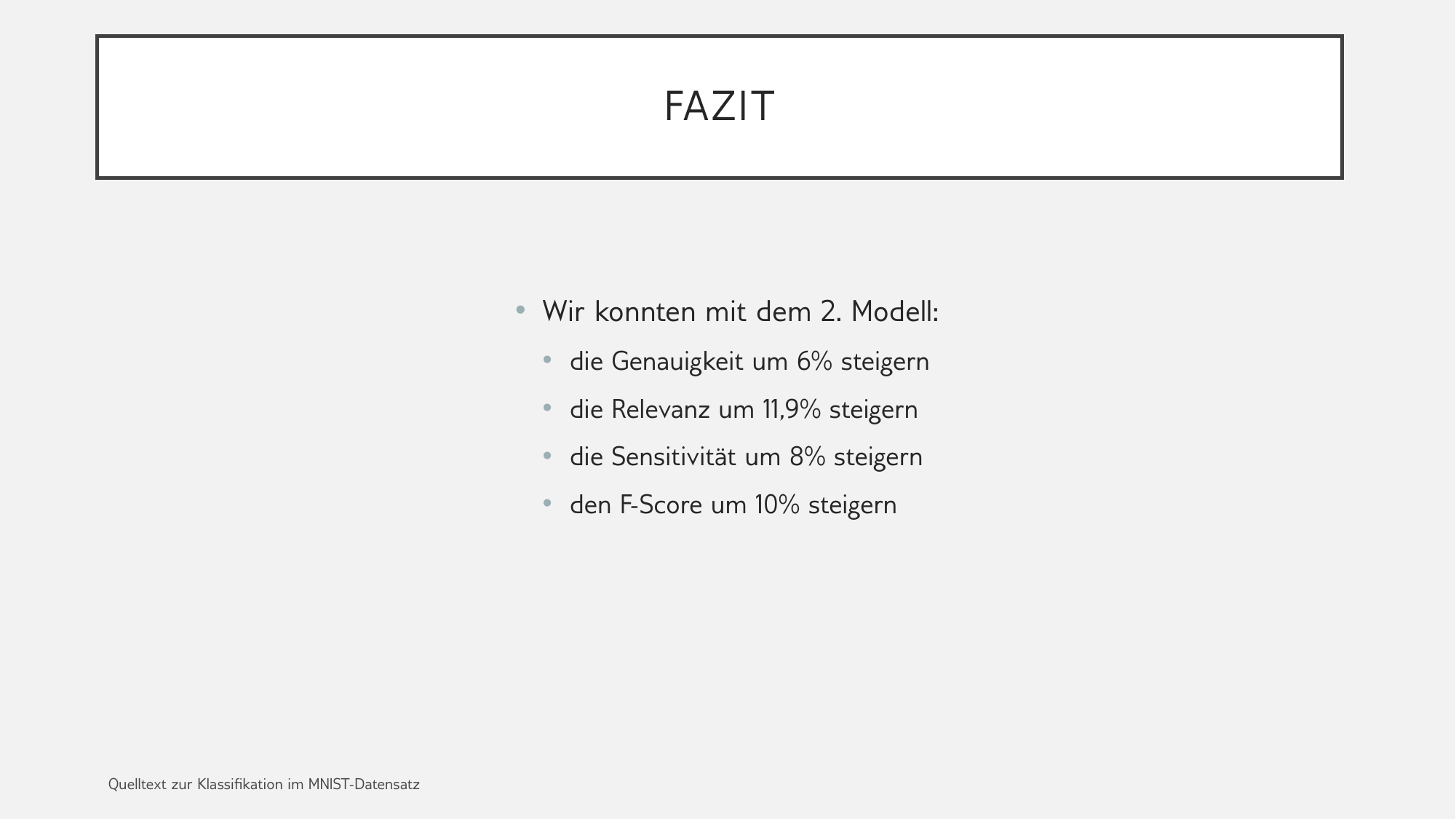

# Fazit
Wir konnten mit dem 2. Modell:
die Genauigkeit um 6% steigern
die Relevanz um 11,9% steigern
die Sensitivität um 8% steigern
den F-Score um 10% steigern
Quelltext zur Klassifikation im MNIST-Datensatz